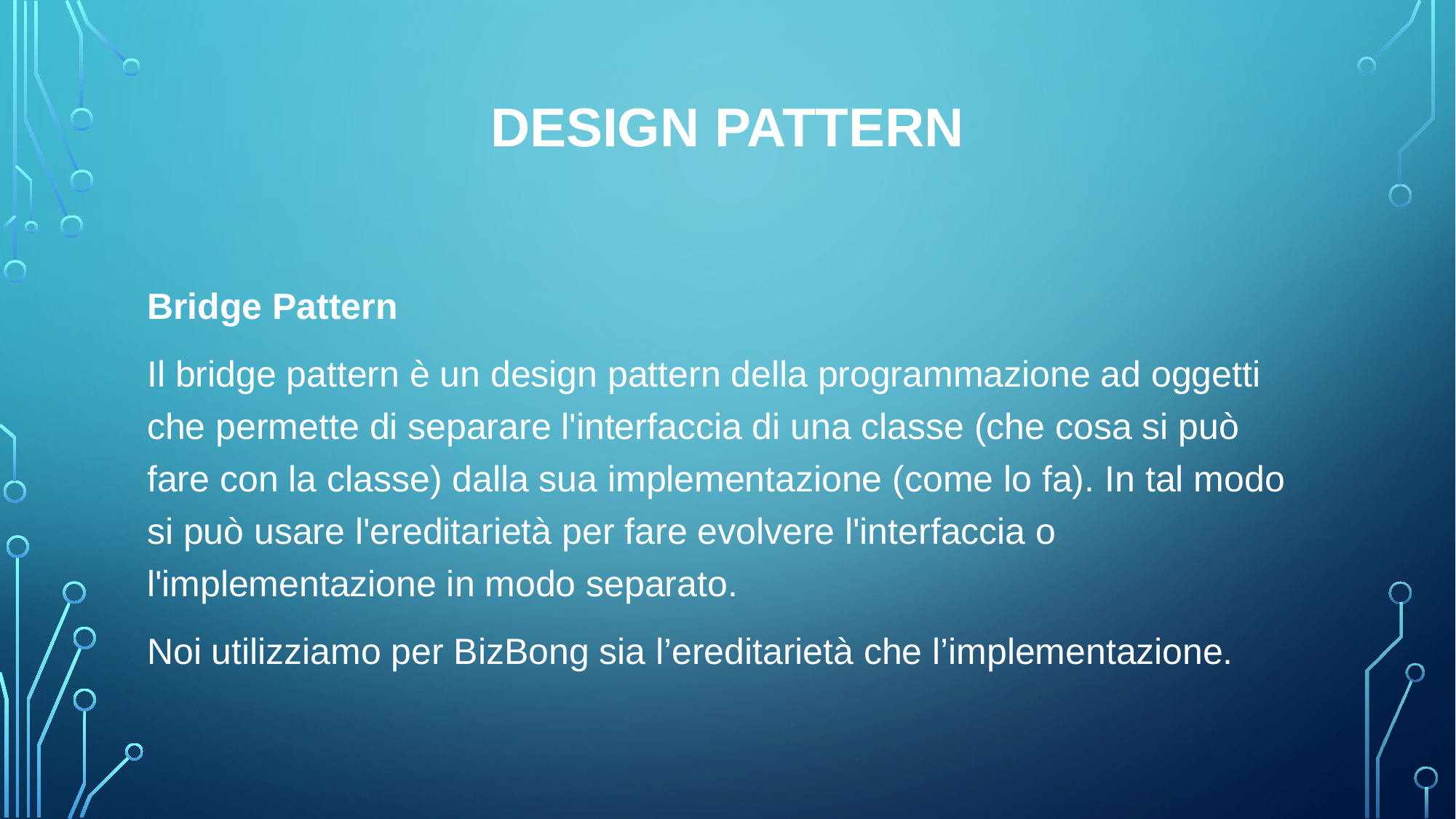

# Design Pattern
Bridge Pattern
Il bridge pattern è un design pattern della programmazione ad oggetti che permette di separare l'interfaccia di una classe (che cosa si può fare con la classe) dalla sua implementazione (come lo fa). In tal modo si può usare l'ereditarietà per fare evolvere l'interfaccia o l'implementazione in modo separato.
Noi utilizziamo per BizBong sia l’ereditarietà che l’implementazione.